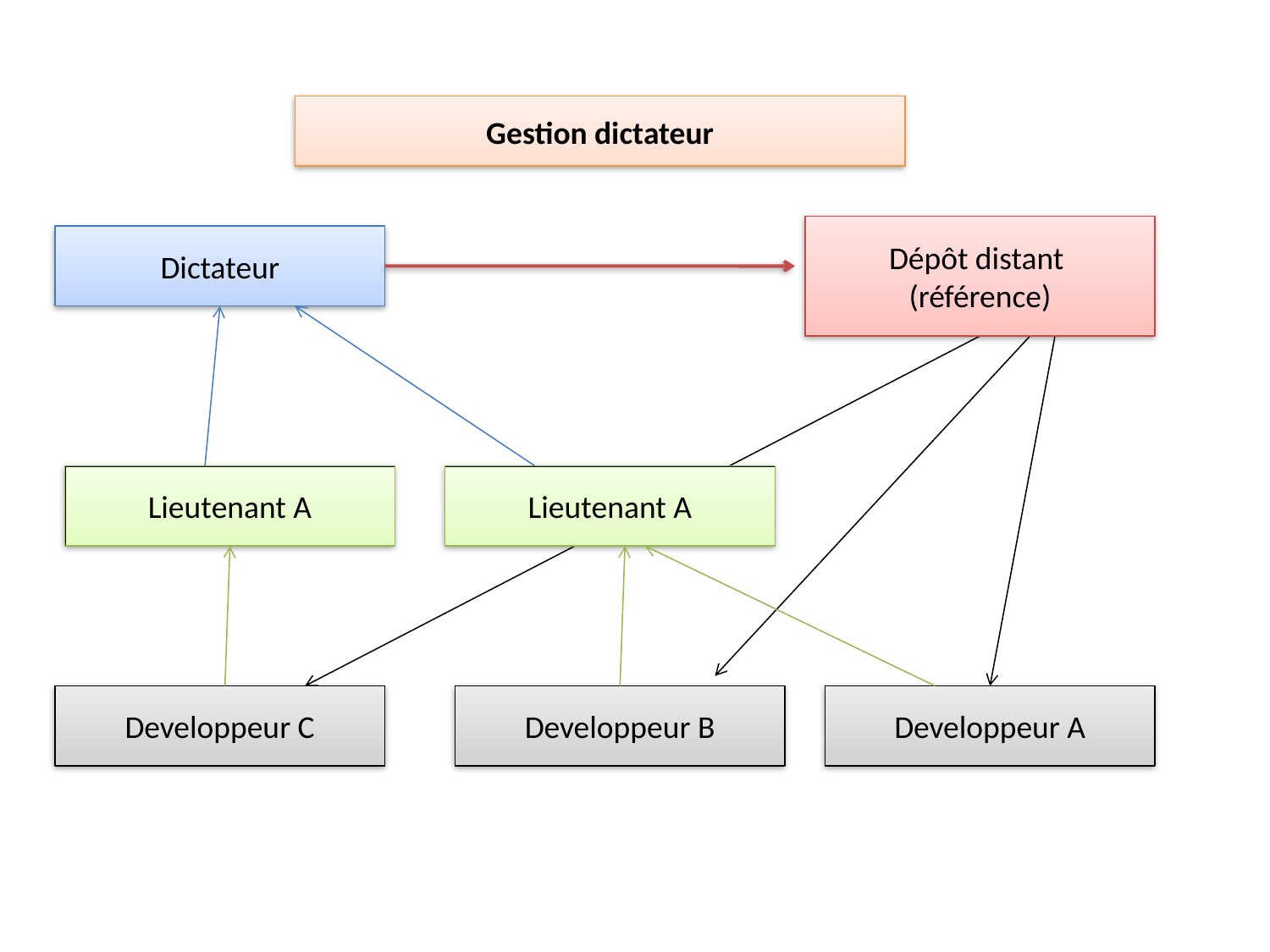

Gestion dictateur
Dépôt distant
(référence)
Dictateur
Lieutenant A
Lieutenant A
Developpeur C
Developpeur B
Developpeur A